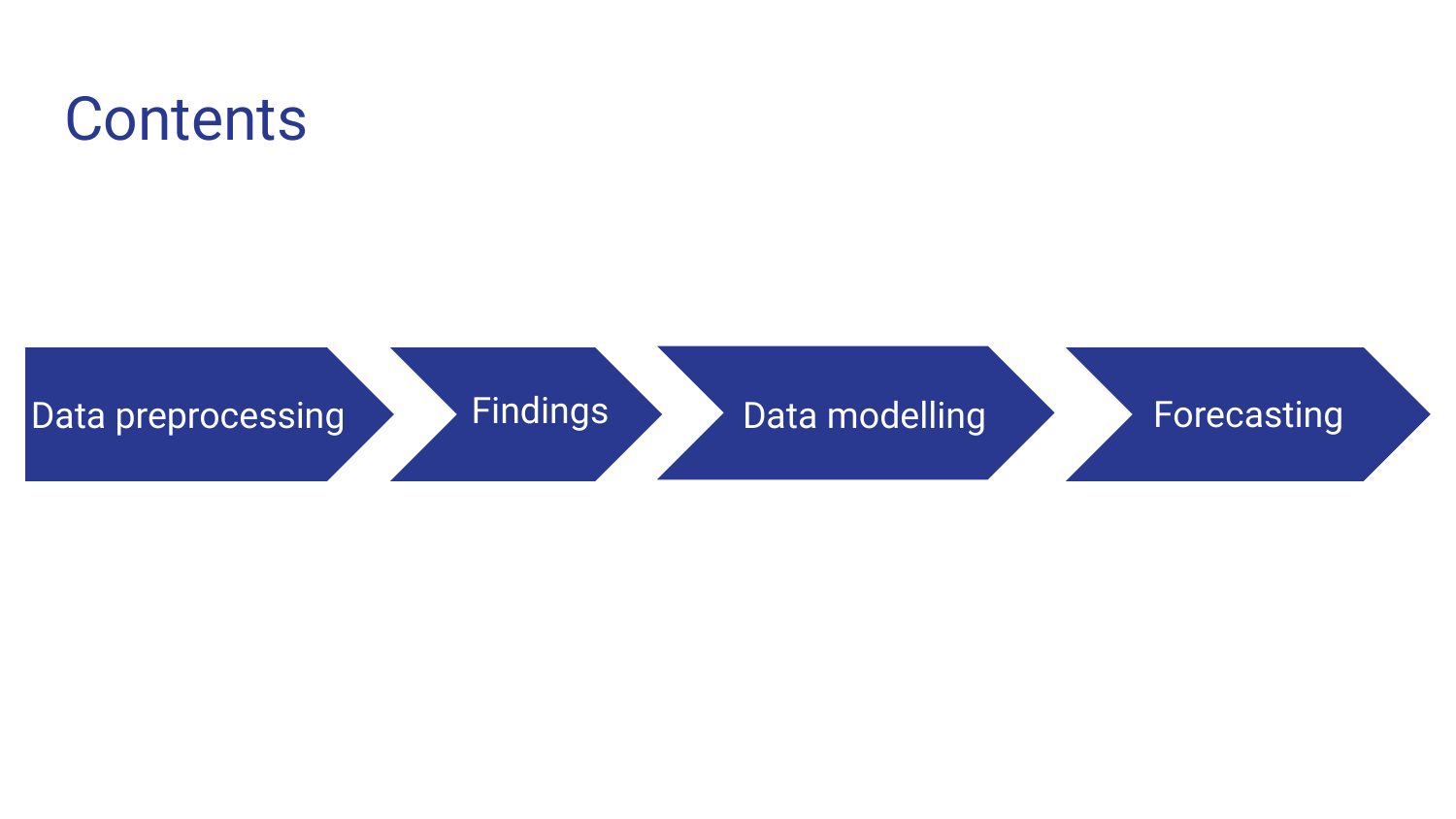

# Contents

Data preprocessing

Findings
Forecasting
Data modelling